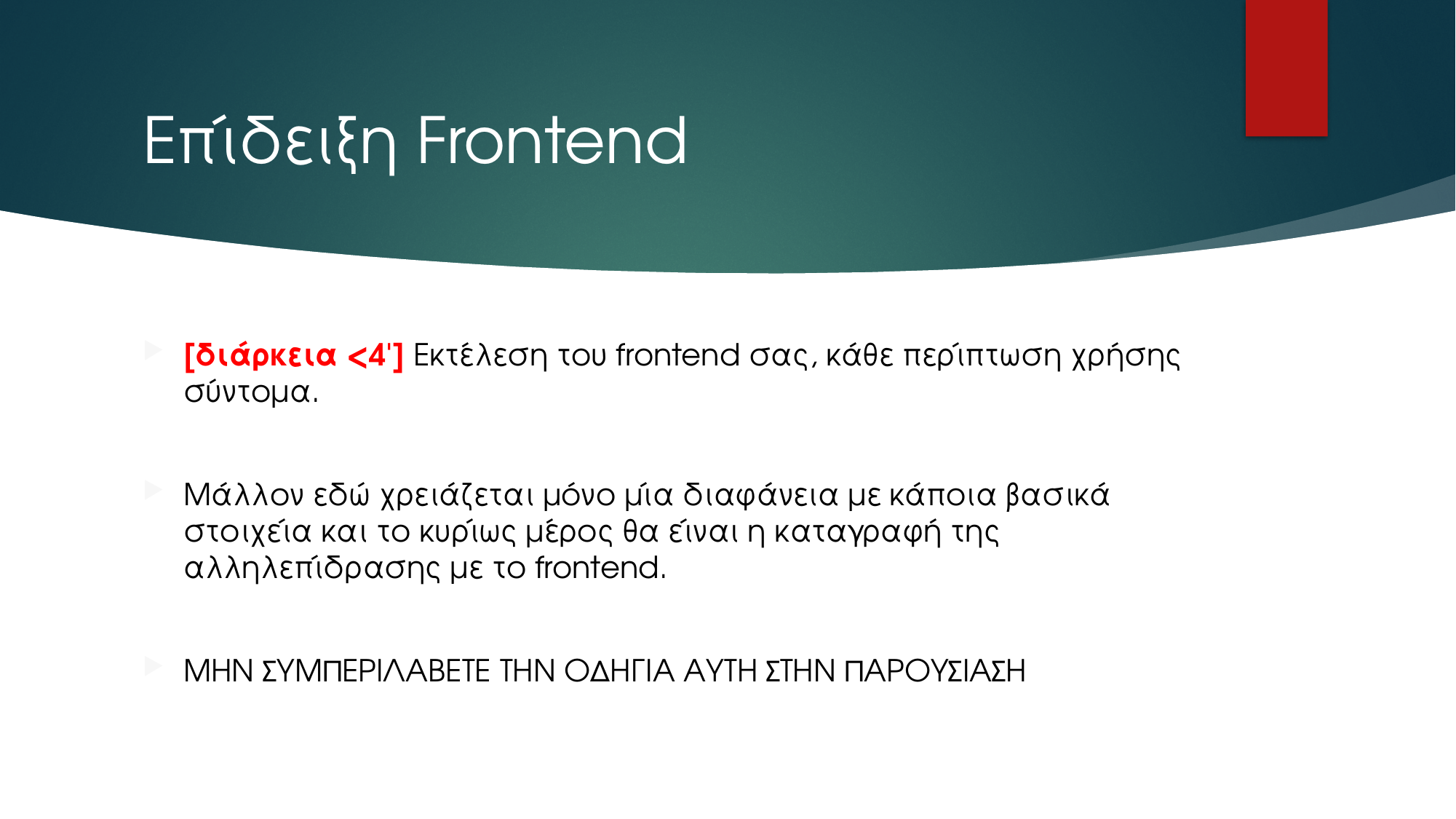

# Επίδειξη Frontend

[διάρκεια <4'] Εκτέλεση του frontend σας, κάθε περίπτωση χρήσης σύντομα.

Μάλλον εδώ χρειάζεται μόνο μία διαφάνεια με κάποια βασικά στοιχεία και το κυρίως μέρος θα είναι η καταγραφή της αλληλεπίδρασης με το frontend.

ΜΗΝ ΣΥΜΠΕΡΙΛΑΒΕΤΕ ΤΗΝ ΟΔΗΓΙΑ ΑΥΤΗ ΣΤΗΝ ΠΑΡΟΥΣΙΑΣΗ